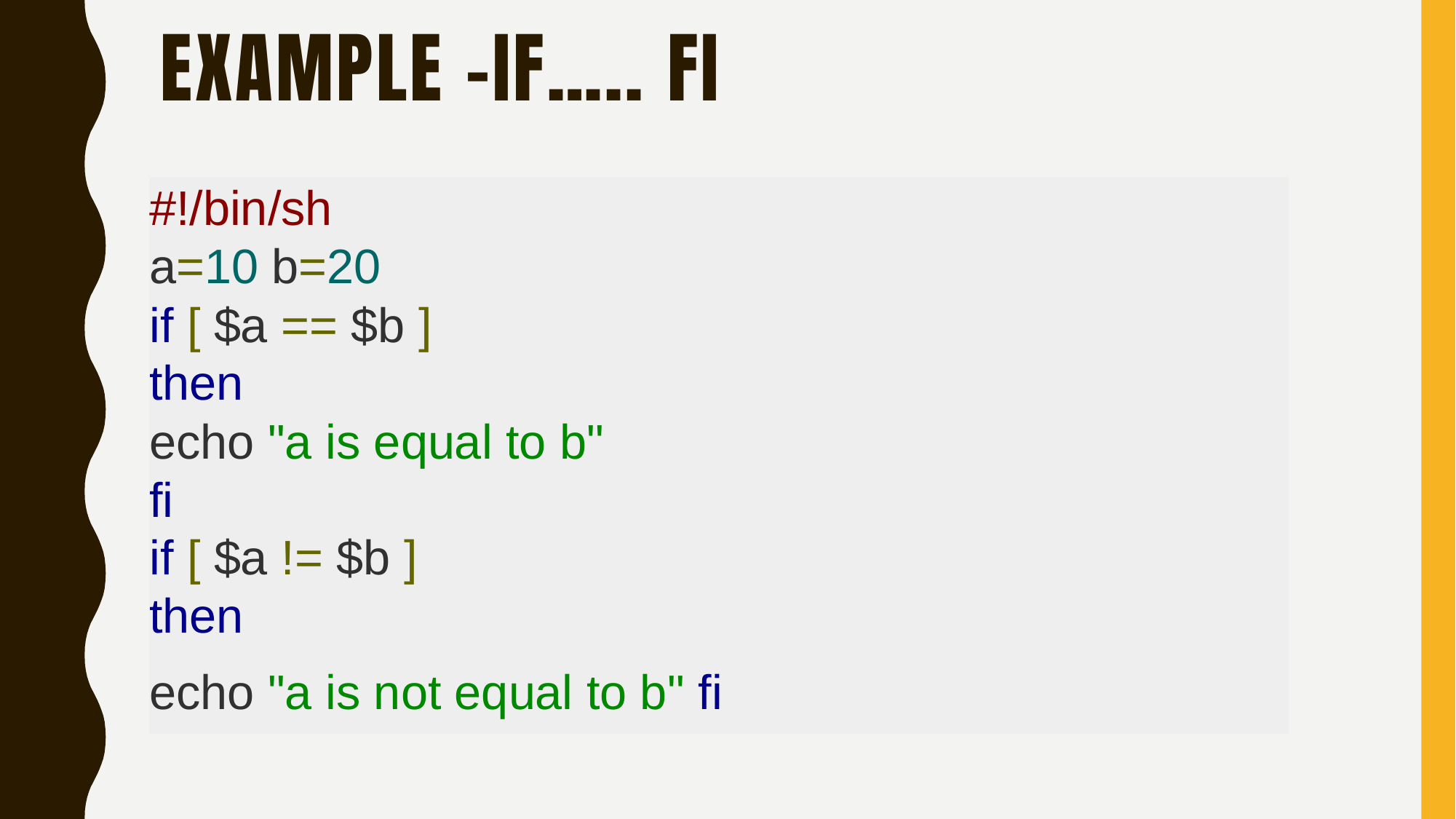

# Example –if….. fi
#!/bin/sh
a=10 b=20
if [ $a == $b ]
then
echo "a is equal to b"
fi
if [ $a != $b ]
then
echo "a is not equal to b" fi